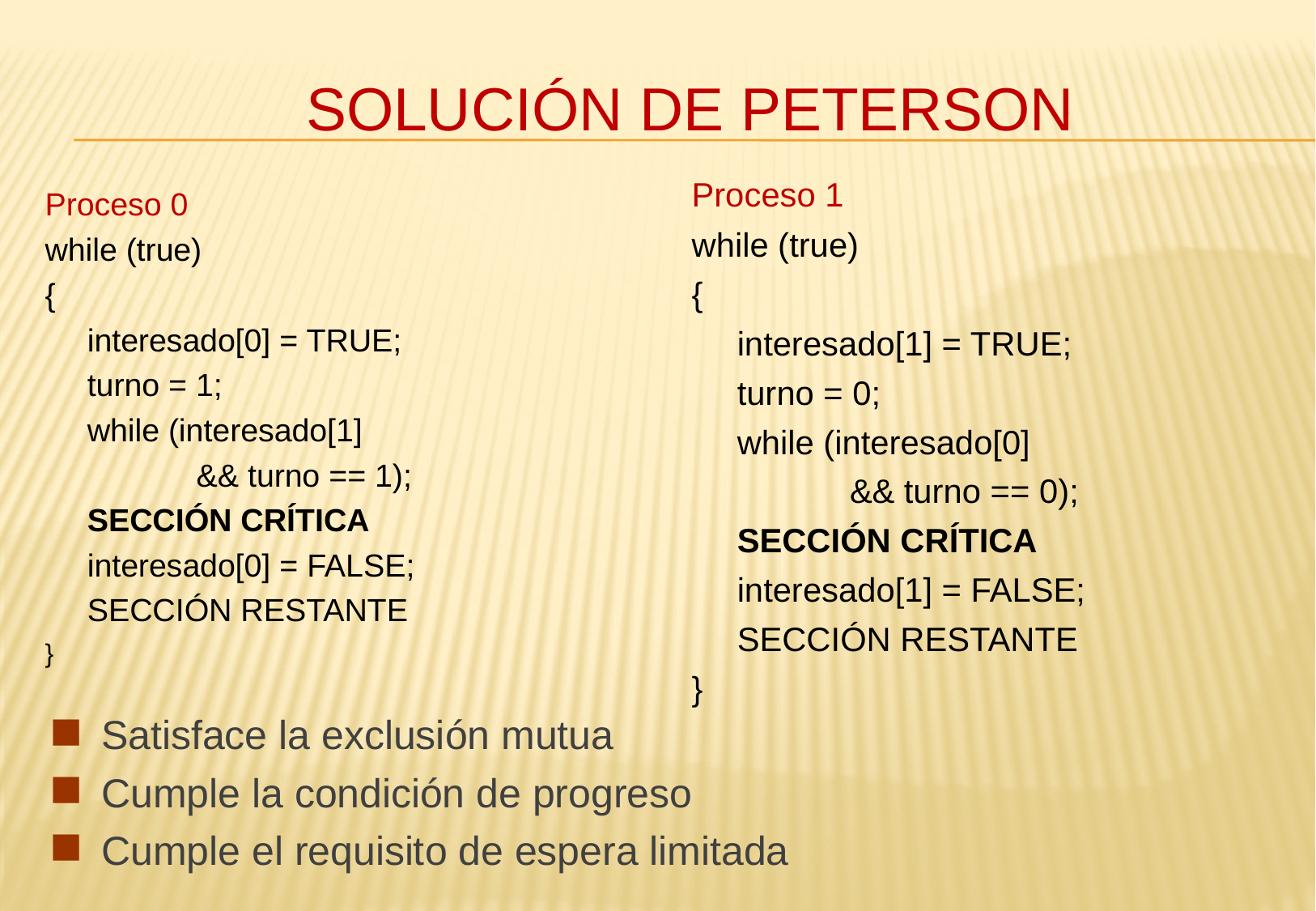

Solución de Peterson
Proceso 1
while (true)
{
	interesado[1] = TRUE;
	turno = 0;
	while (interesado[0]
                 && turno == 0);
	SECCIÓN CRÍTICA
	interesado[1] = FALSE;
	SECCIÓN RESTANTE
}
Proceso 0
while (true)
{
	interesado[0] = TRUE;
	turno = 1;
	while (interesado[1]
                 && turno == 1);
	SECCIÓN CRÍTICA
	interesado[0] = FALSE;
	SECCIÓN RESTANTE
}
Satisface la exclusión mutua
Cumple la condición de progreso
Cumple el requisito de espera limitada